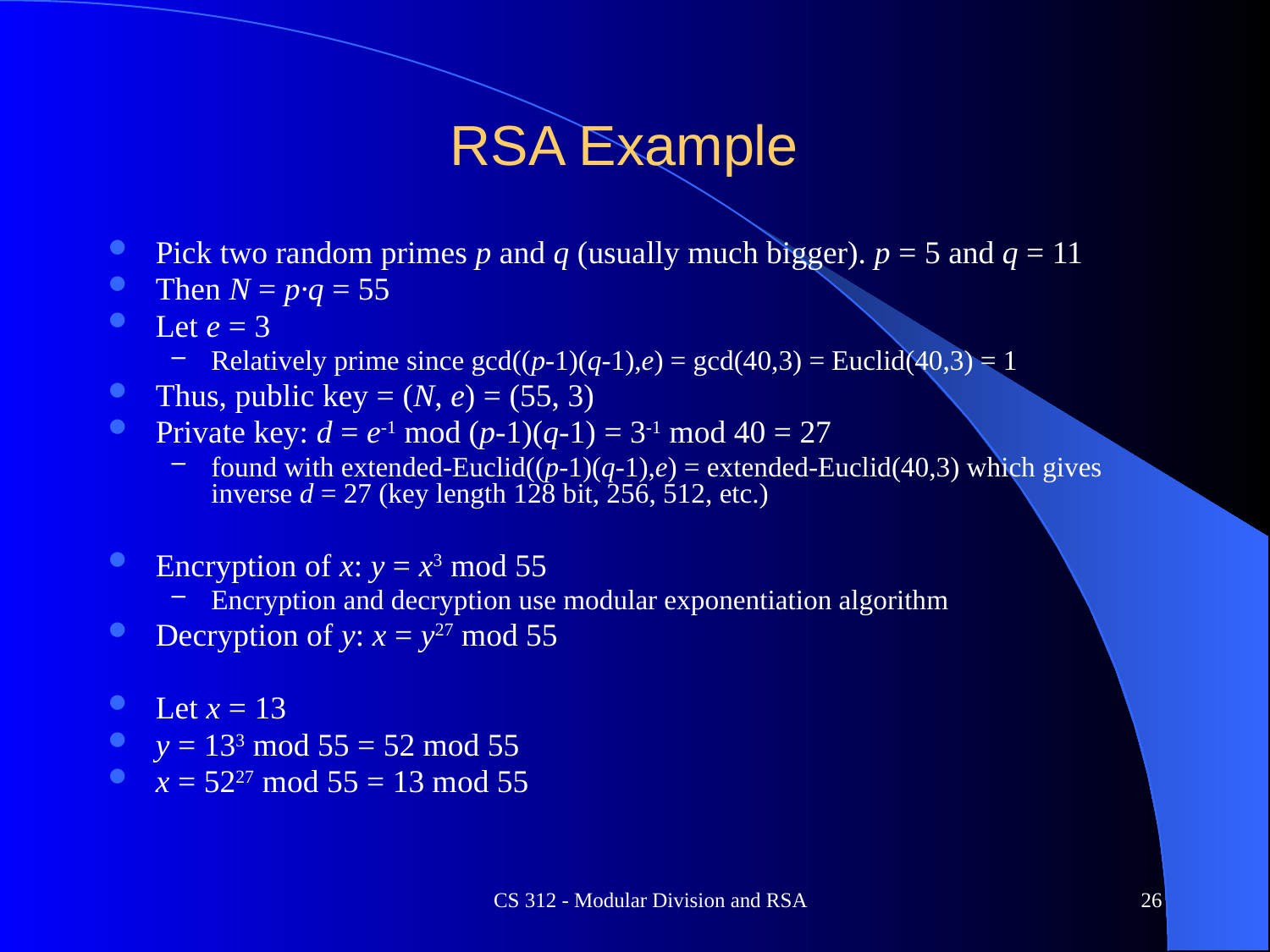

# RSA Example
Pick two random primes p and q (usually much bigger). p = 5 and q = 11
Then N = p·q = 55
Let e = 3
Relatively prime since gcd((p-1)(q-1),e) = gcd(40,3) = Euclid(40,3) = 1
Thus, public key = (N, e) = (55, 3)
Private key: d = e-1 mod (p-1)(q-1) = 3-1 mod 40 = 27
found with extended-Euclid((p-1)(q-1),e) = extended-Euclid(40,3) which gives inverse d = 27 (key length 128 bit, 256, 512, etc.)

Encryption of x: y = x3 mod 55
Encryption and decryption use modular exponentiation algorithm
Decryption of y: x = y27 mod 55

Let x = 13
y = 133 mod 55 = 52 mod 55
x = 5227 mod 55 = 13 mod 55
CS 312 - Modular Division and RSA
26